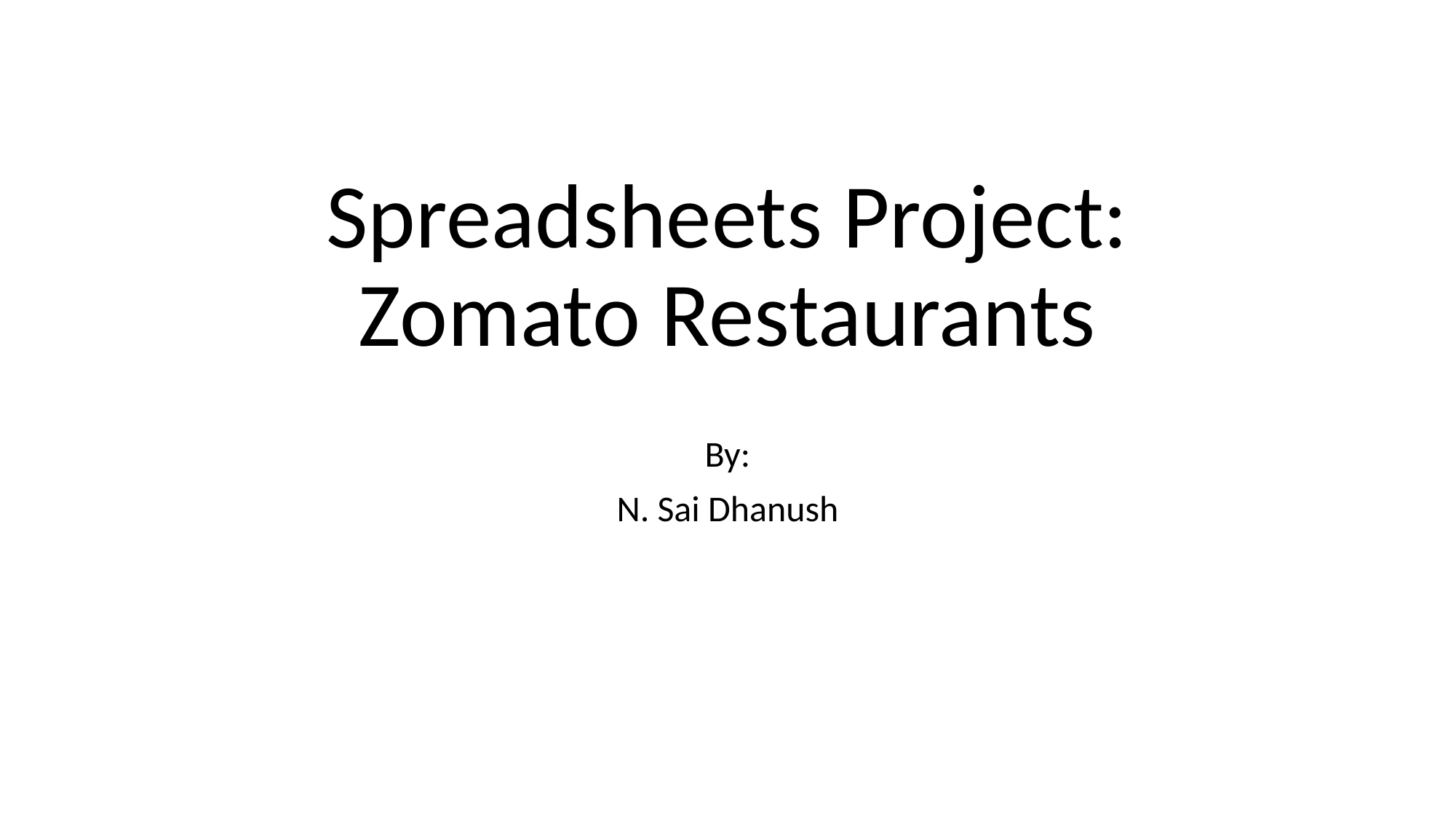

# Spreadsheets Project: Zomato Restaurants
By:
N. Sai Dhanush